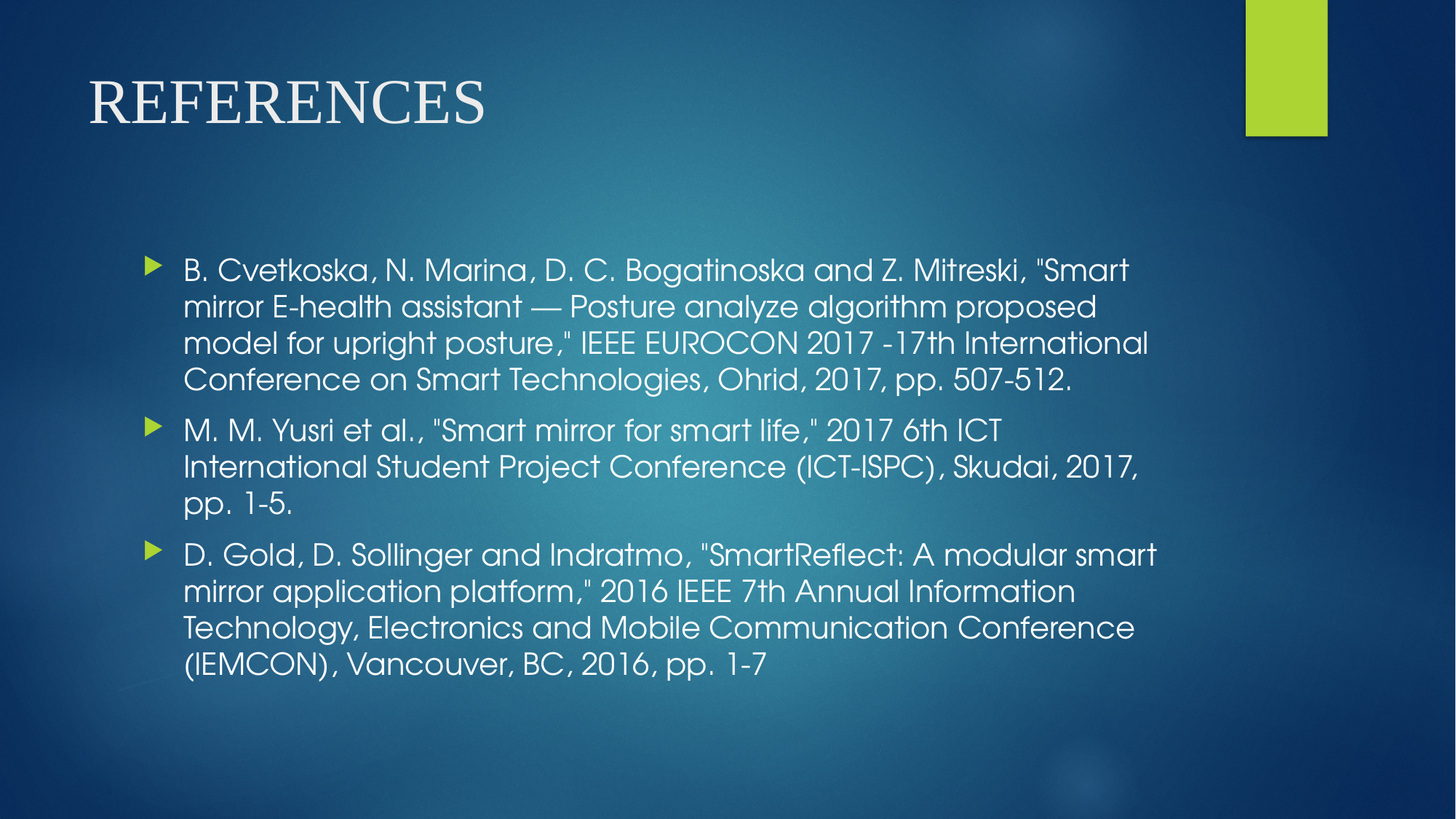

# REFERENCES
B. Cvetkoska, N. Marina, D. C. Bogatinoska and Z. Mitreski, "Smart mirror E-health assistant — Posture analyze algorithm proposed model for upright posture," IEEE EUROCON 2017 -17th International Conference on Smart Technologies, Ohrid, 2017, pp. 507-512.
M. M. Yusri et al., "Smart mirror for smart life," 2017 6th ICT International Student Project Conference (ICT-ISPC), Skudai, 2017, pp. 1-5.
D. Gold, D. Sollinger and Indratmo, "SmartReflect: A modular smart mirror application platform," 2016 IEEE 7th Annual Information Technology, Electronics and Mobile Communication Conference (IEMCON), Vancouver, BC, 2016, pp. 1-7